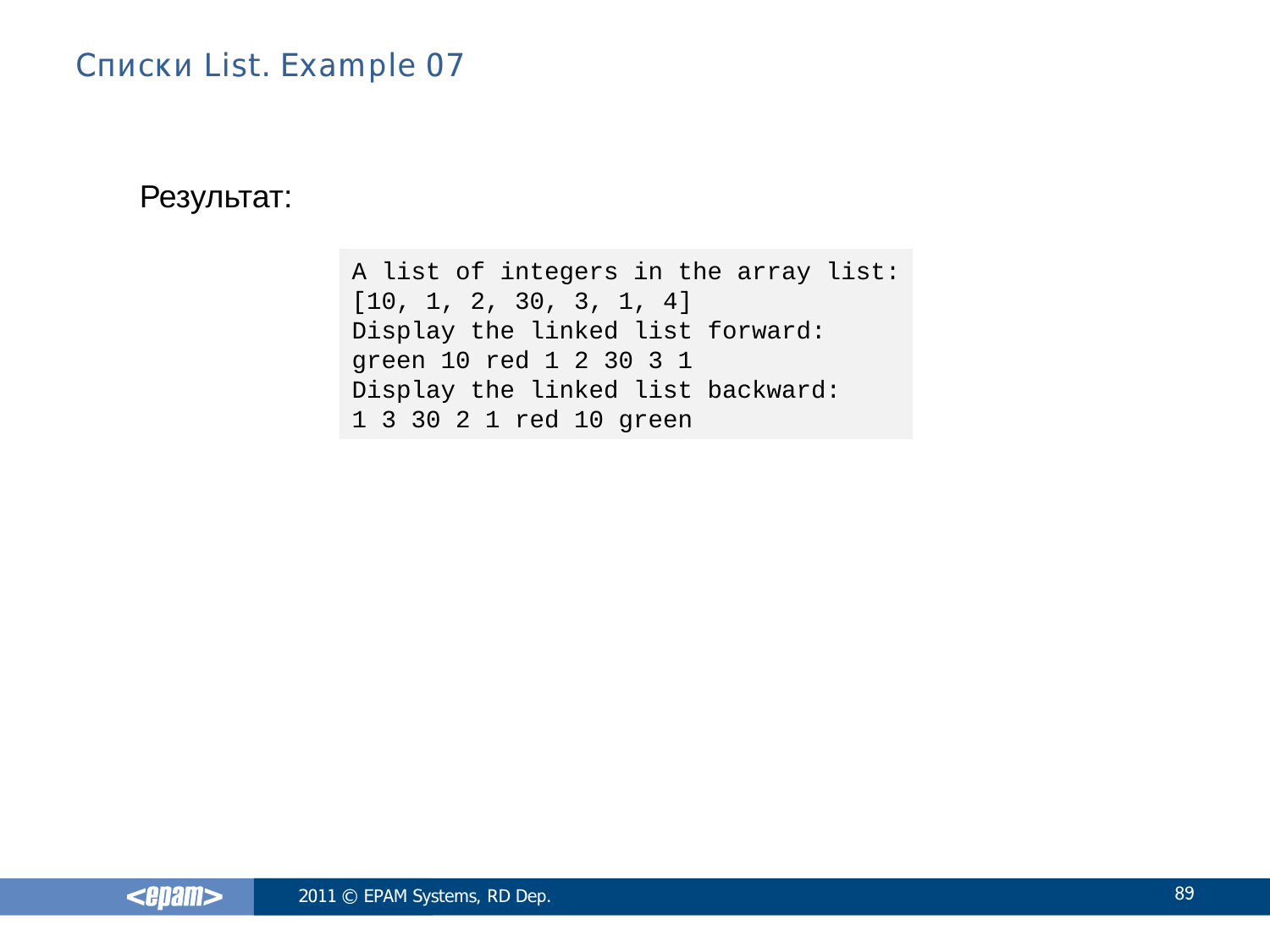

# Списки List. Example 07
Результат:
A list of integers in the array list:
[10, 1, 2, 30, 3, 1, 4]
Display the linked list forward:
green 10 red 1 2 30 3 1
Display the linked list backward:
1 3 30 2 1 red 10 green
89
2011 © EPAM Systems, RD Dep.